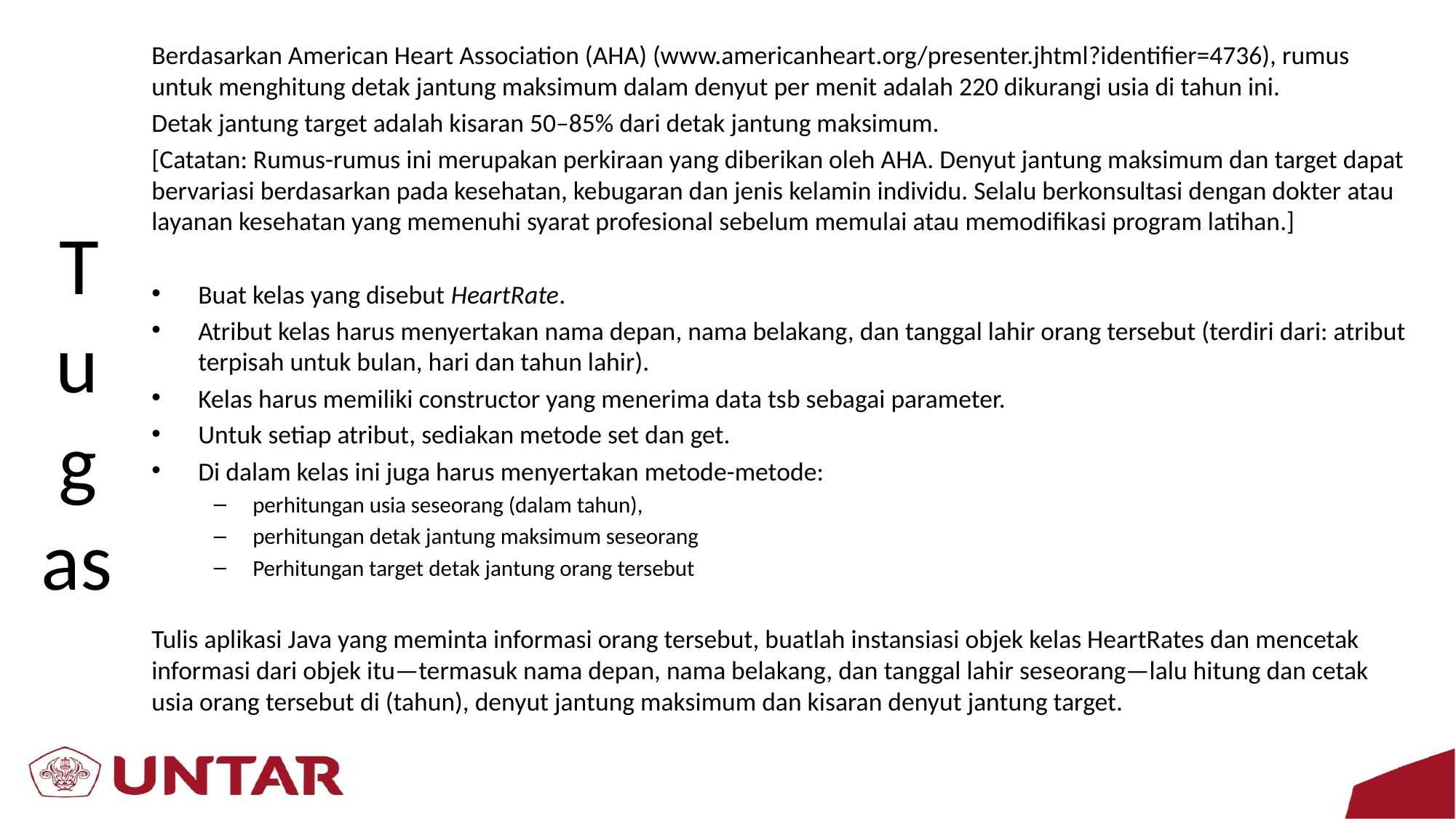

# Tugas
Berdasarkan American Heart Association (AHA) (www.americanheart.org/presenter.jhtml?identifier=4736), rumus untuk menghitung detak jantung maksimum dalam denyut per menit adalah 220 dikurangi usia di tahun ini.
Detak jantung target adalah kisaran 50–85% dari detak jantung maksimum.
[Catatan: Rumus-rumus ini merupakan perkiraan yang diberikan oleh AHA. Denyut jantung maksimum dan target dapat bervariasi berdasarkan pada kesehatan, kebugaran dan jenis kelamin individu. Selalu berkonsultasi dengan dokter atau layanan kesehatan yang memenuhi syarat profesional sebelum memulai atau memodifikasi program latihan.]

Buat kelas yang disebut HeartRate.
Atribut kelas harus menyertakan nama depan, nama belakang, dan tanggal lahir orang tersebut (terdiri dari: atribut terpisah untuk bulan, hari dan tahun lahir).
Kelas harus memiliki constructor yang menerima data tsb sebagai parameter.
Untuk setiap atribut, sediakan metode set dan get.
Di dalam kelas ini juga harus menyertakan metode-metode:
perhitungan usia seseorang (dalam tahun),
perhitungan detak jantung maksimum seseorang
Perhitungan target detak jantung orang tersebut

Tulis aplikasi Java yang meminta informasi orang tersebut, buatlah instansiasi objek kelas HeartRates dan mencetak informasi dari objek itu—termasuk nama depan, nama belakang, dan tanggal lahir seseorang—lalu hitung dan cetak usia orang tersebut di (tahun), denyut jantung maksimum dan kisaran denyut jantung target.